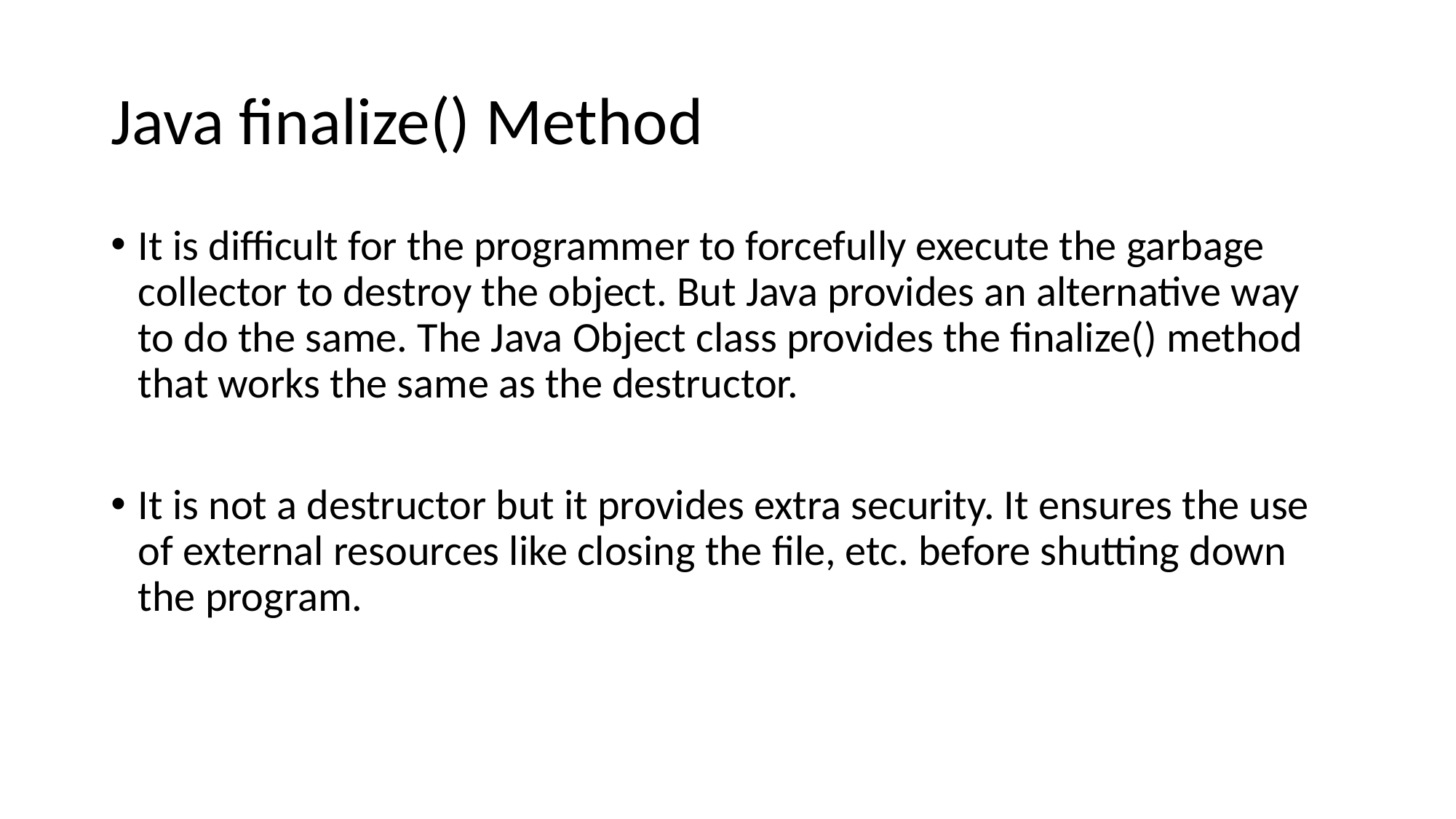

# Java finalize() Method
It is difficult for the programmer to forcefully execute the garbage collector to destroy the object. But Java provides an alternative way to do the same. The Java Object class provides the finalize() method that works the same as the destructor.

It is not a destructor but it provides extra security. It ensures the use of external resources like closing the file, etc. before shutting down the program.